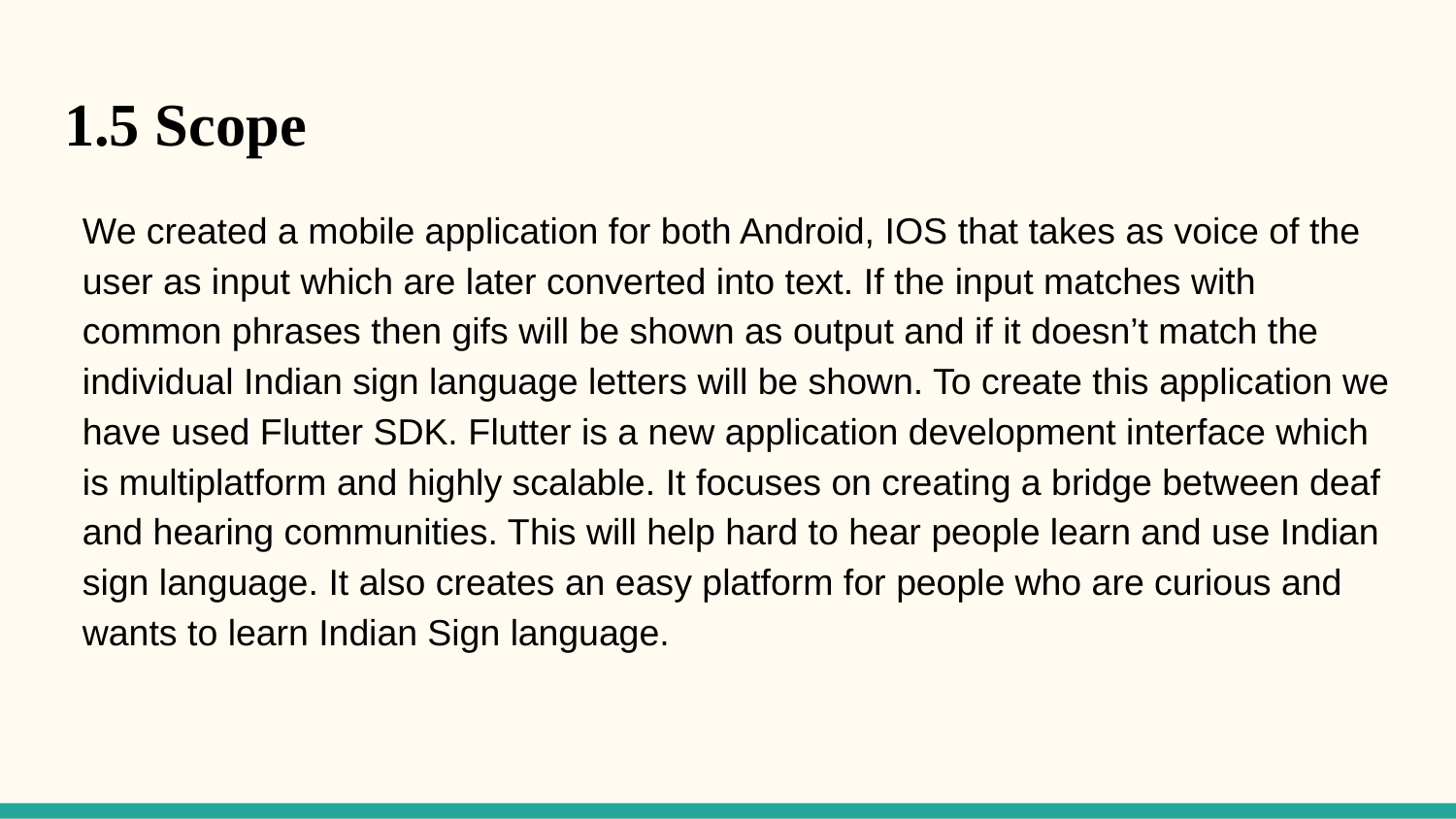

# 1.5 Scope
We created a mobile application for both Android, IOS that takes as voice of the user as input which are later converted into text. If the input matches with common phrases then gifs will be shown as output and if it doesn’t match the individual Indian sign language letters will be shown. To create this application we have used Flutter SDK. Flutter is a new application development interface which is multiplatform and highly scalable. It focuses on creating a bridge between deaf and hearing communities. This will help hard to hear people learn and use Indian sign language. It also creates an easy platform for people who are curious and wants to learn Indian Sign language.